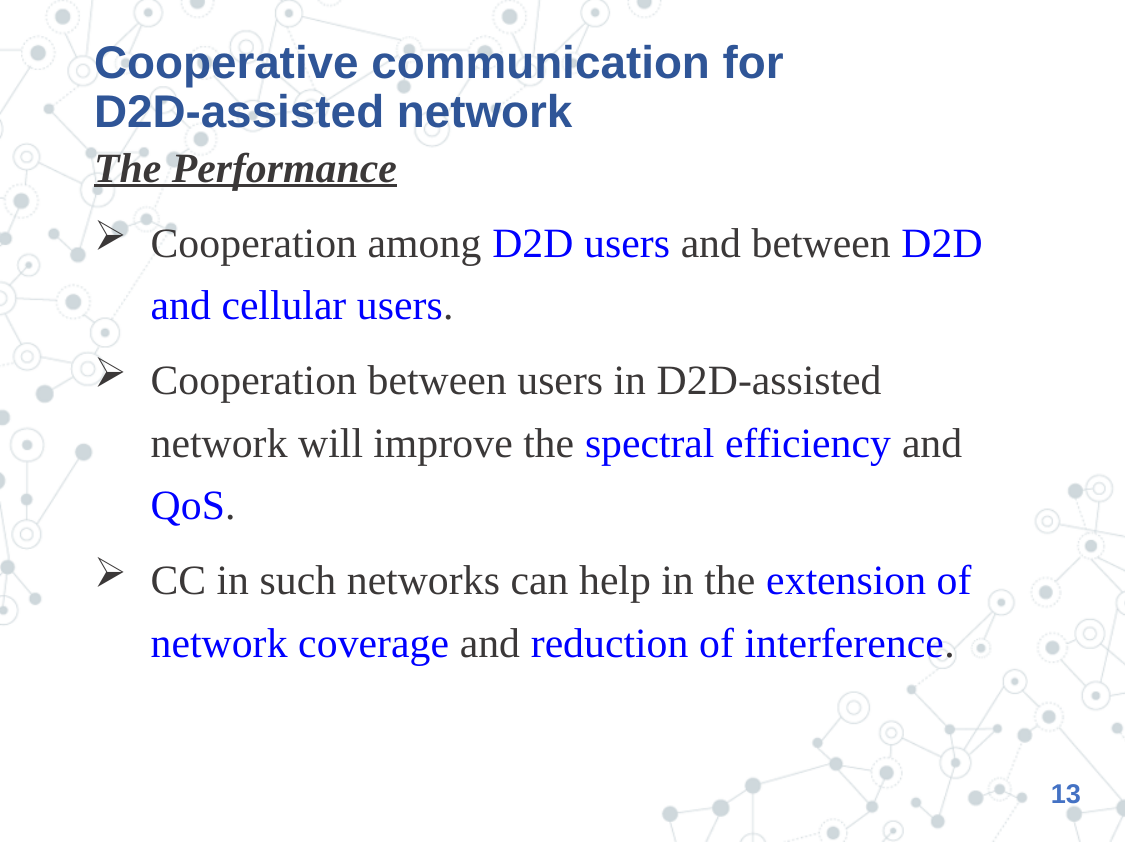

# Cooperative communication for D2D-assisted network
The Performance
Cooperation among D2D users and between D2D and cellular users.
Cooperation between users in D2D-assisted network will improve the spectral efficiency and QoS.
CC in such networks can help in the extension of network coverage and reduction of interference.